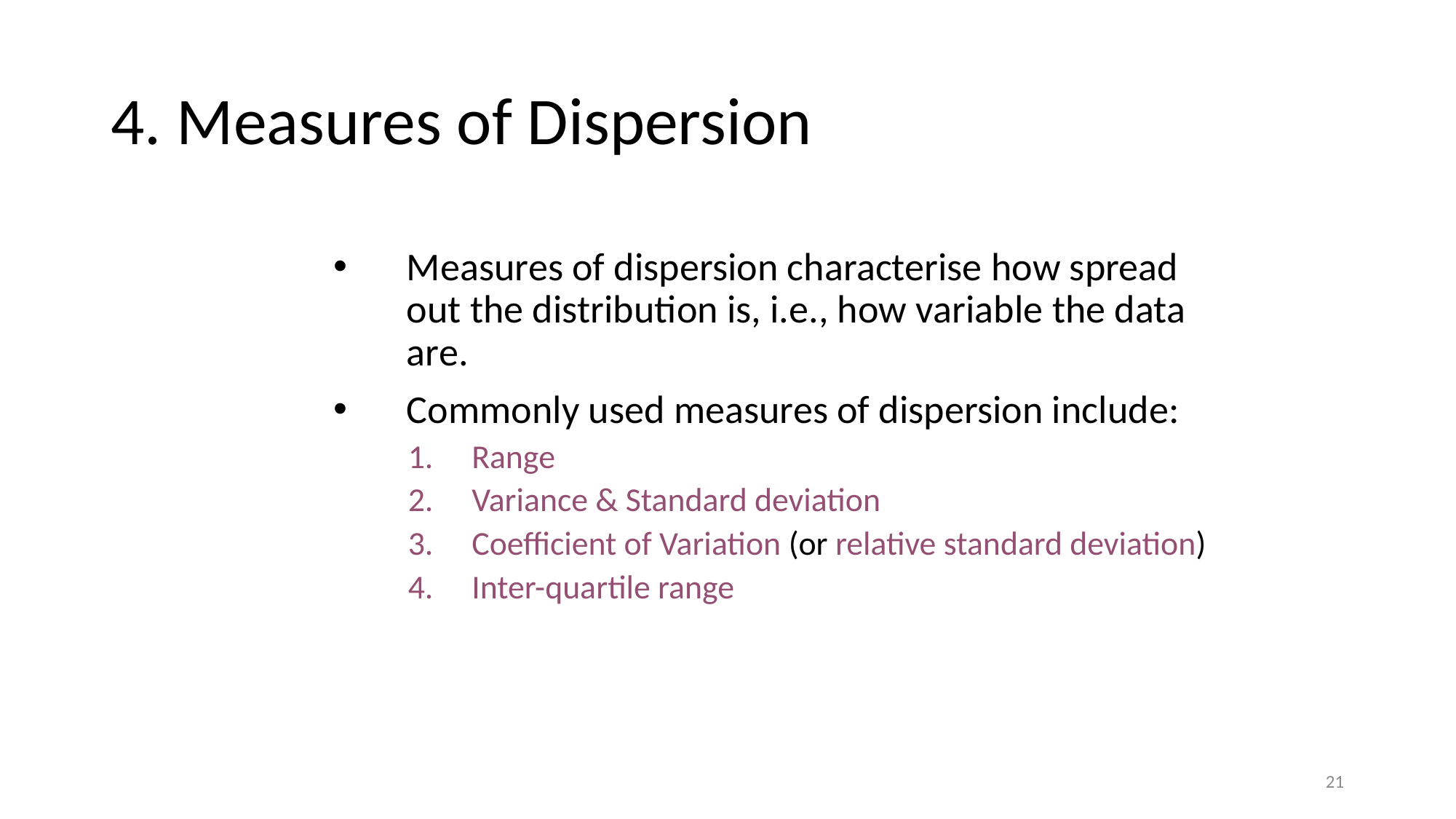

# 4. Measures of Dispersion
Measures of dispersion characterise how spread out the distribution is, i.e., how variable the data are.
Commonly used measures of dispersion include:
Range
Variance & Standard deviation
Coefficient of Variation (or relative standard deviation)
Inter-quartile range
21